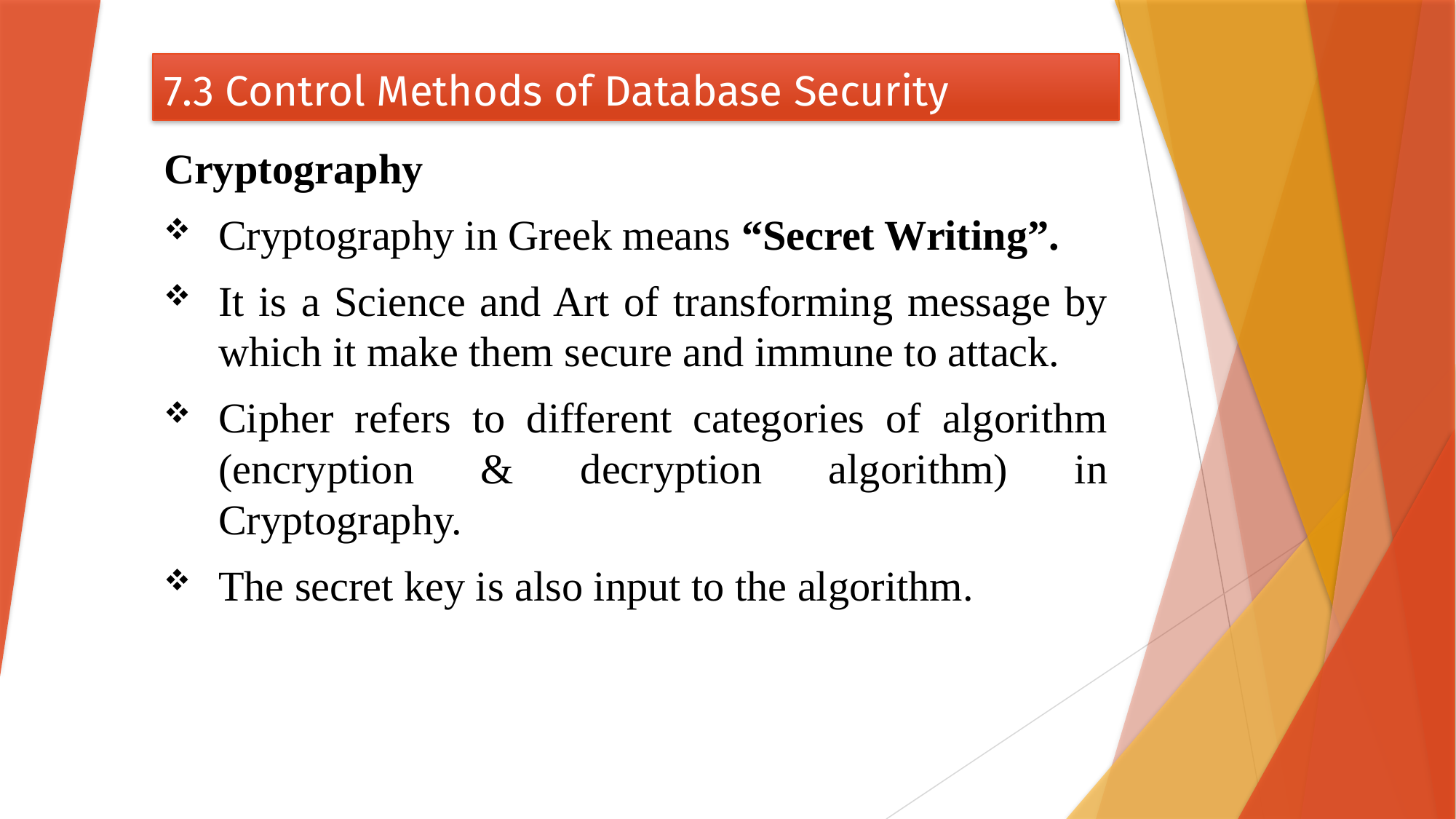

# 7.3 Control Methods of Database Security
Cryptography
Cryptography in Greek means “Secret Writing”.
It is a Science and Art of transforming message by which it make them secure and immune to attack.
Cipher refers to different categories of algorithm (encryption & decryption algorithm) in Cryptography.
The secret key is also input to the algorithm.